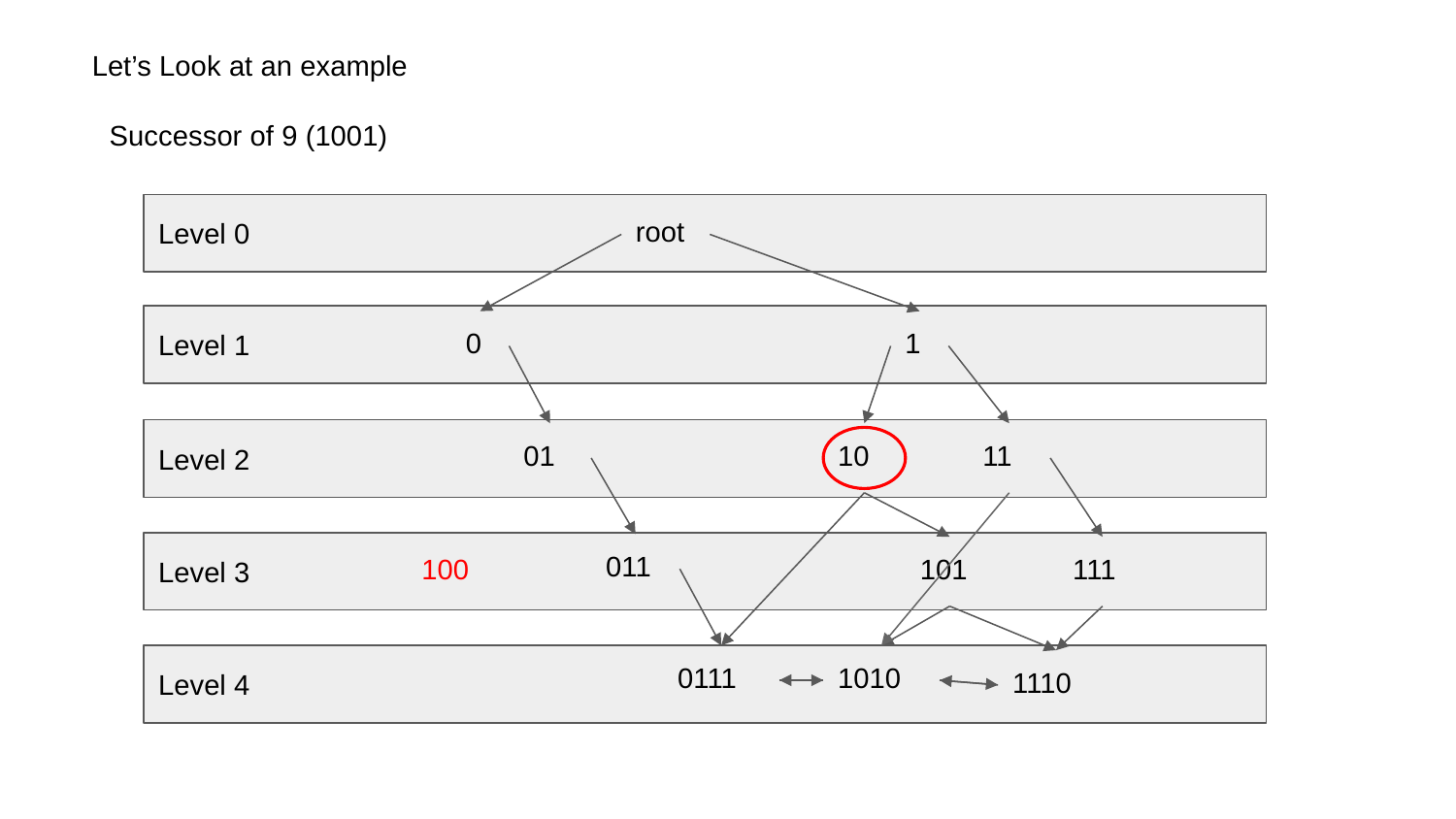

Let’s Look at an example
Successor of 9 (1001)
Level 0
root
Level 1
0
1
Level 2
10
01
11

Level 3
011
100
101
111
Level 4
0111
1010
1110